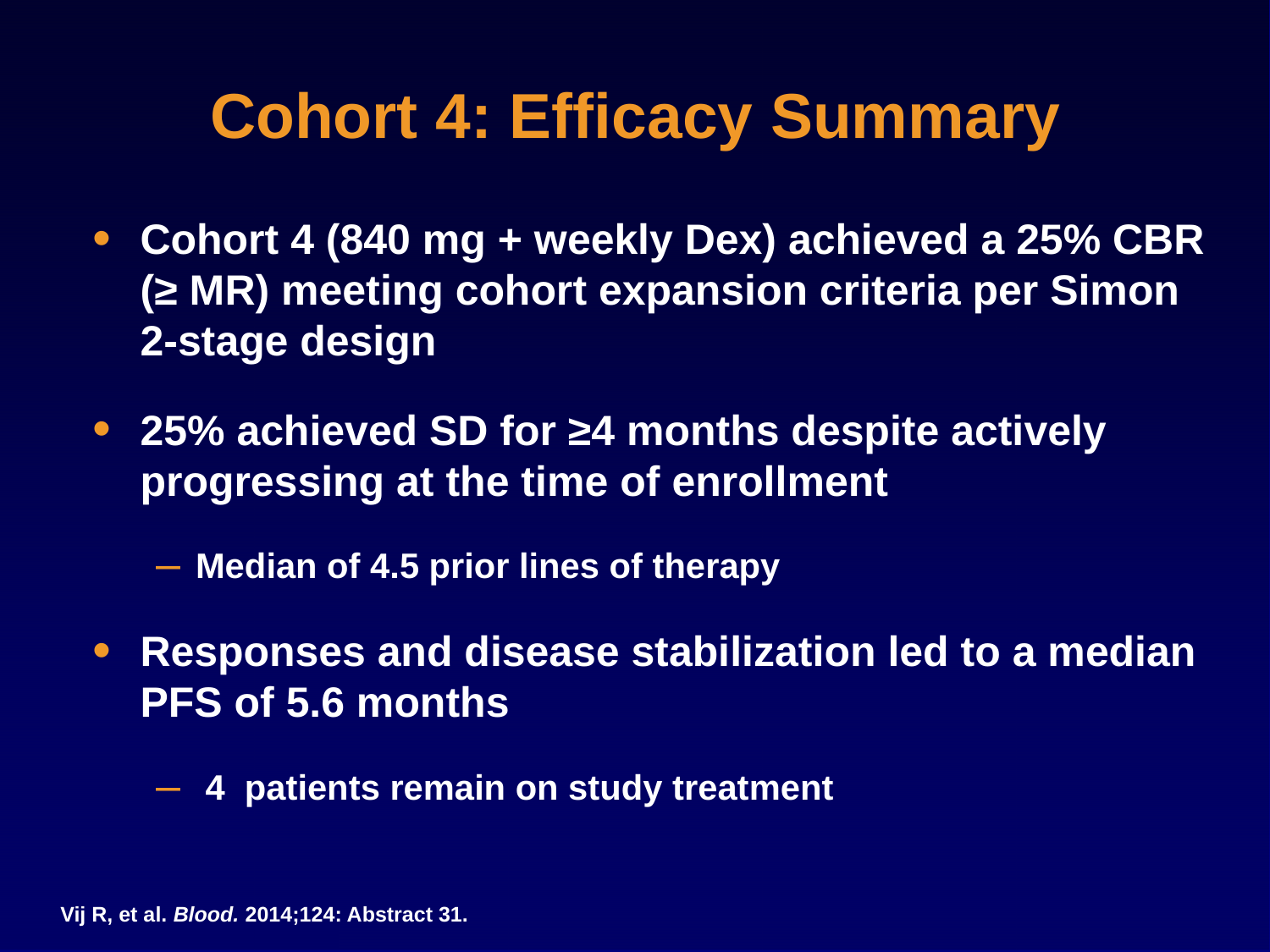

# Cohort 4: Efficacy Summary
Cohort 4 (840 mg + weekly Dex) achieved a 25% CBR (≥ MR) meeting cohort expansion criteria per Simon 2-stage design
25% achieved SD for ≥4 months despite actively progressing at the time of enrollment
Median of 4.5 prior lines of therapy
Responses and disease stabilization led to a median PFS of 5.6 months
 4  patients remain on study treatment
Vij R, et al. Blood. 2014;124: Abstract 31.